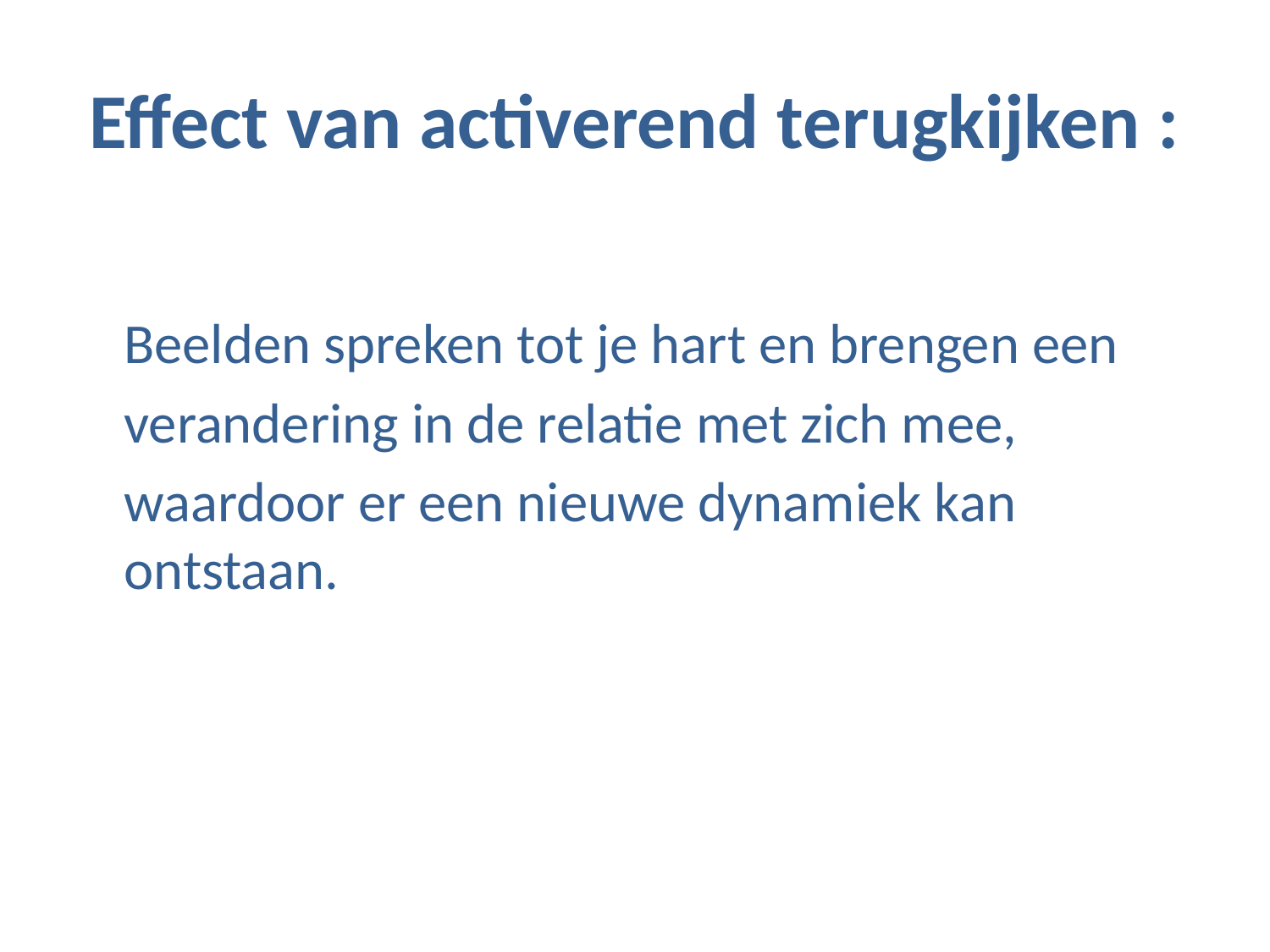

# Effect van activerend terugkijken :

	Beelden spreken tot je hart en brengen een
	verandering in de relatie met zich mee,
	waardoor er een nieuwe dynamiek kan ontstaan.